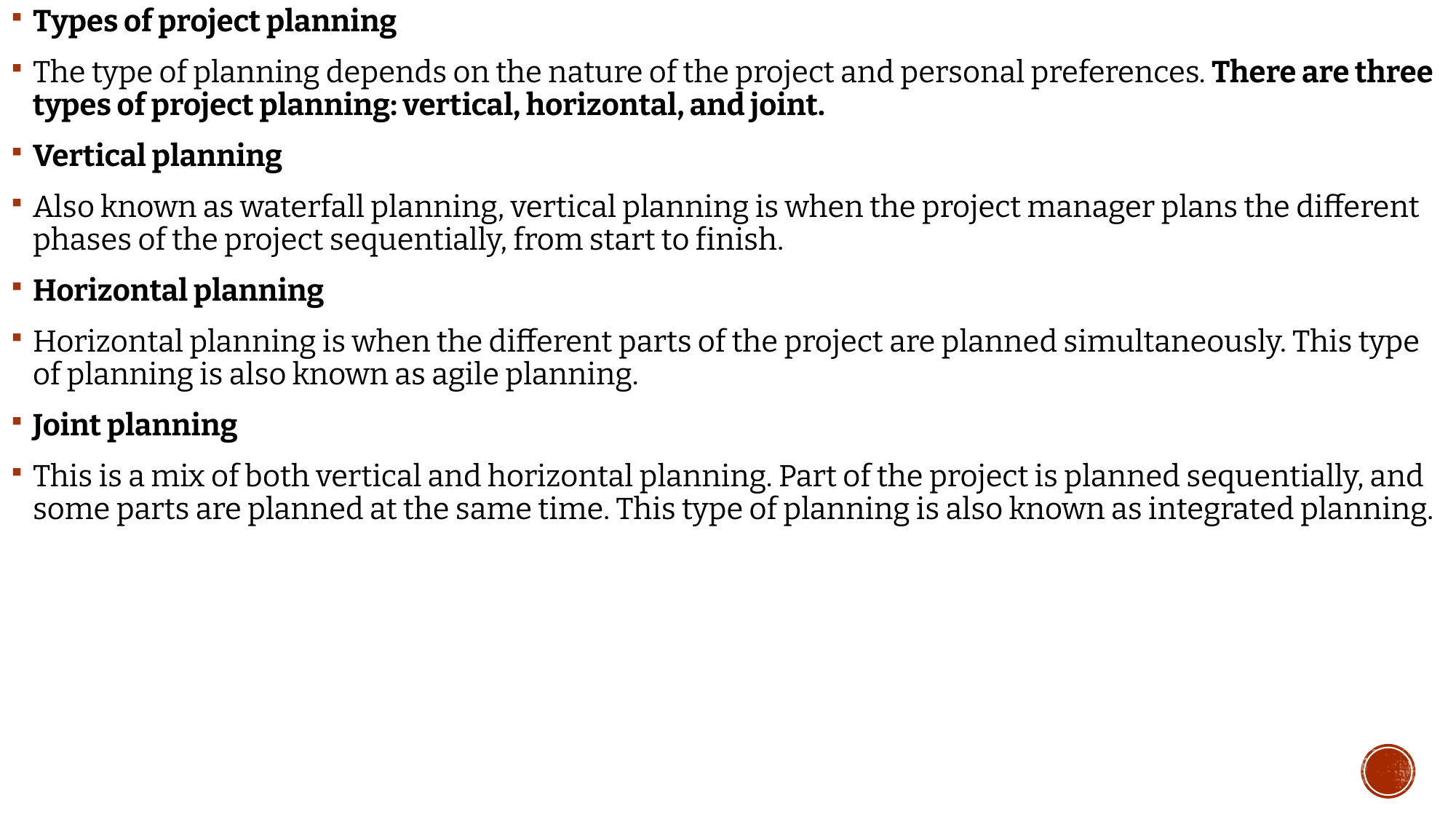

Types of project planning
The type of planning depends on the nature of the project and personal preferences. There are three types of project planning: vertical, horizontal, and joint.
Vertical planning
Also known as waterfall planning, vertical planning is when the project manager plans the different phases of the project sequentially, from start to finish.
Horizontal planning
Horizontal planning is when the different parts of the project are planned simultaneously. This type of planning is also known as agile planning.
Joint planning
This is a mix of both vertical and horizontal planning. Part of the project is planned sequentially, and some parts are planned at the same time. This type of planning is also known as integrated planning.